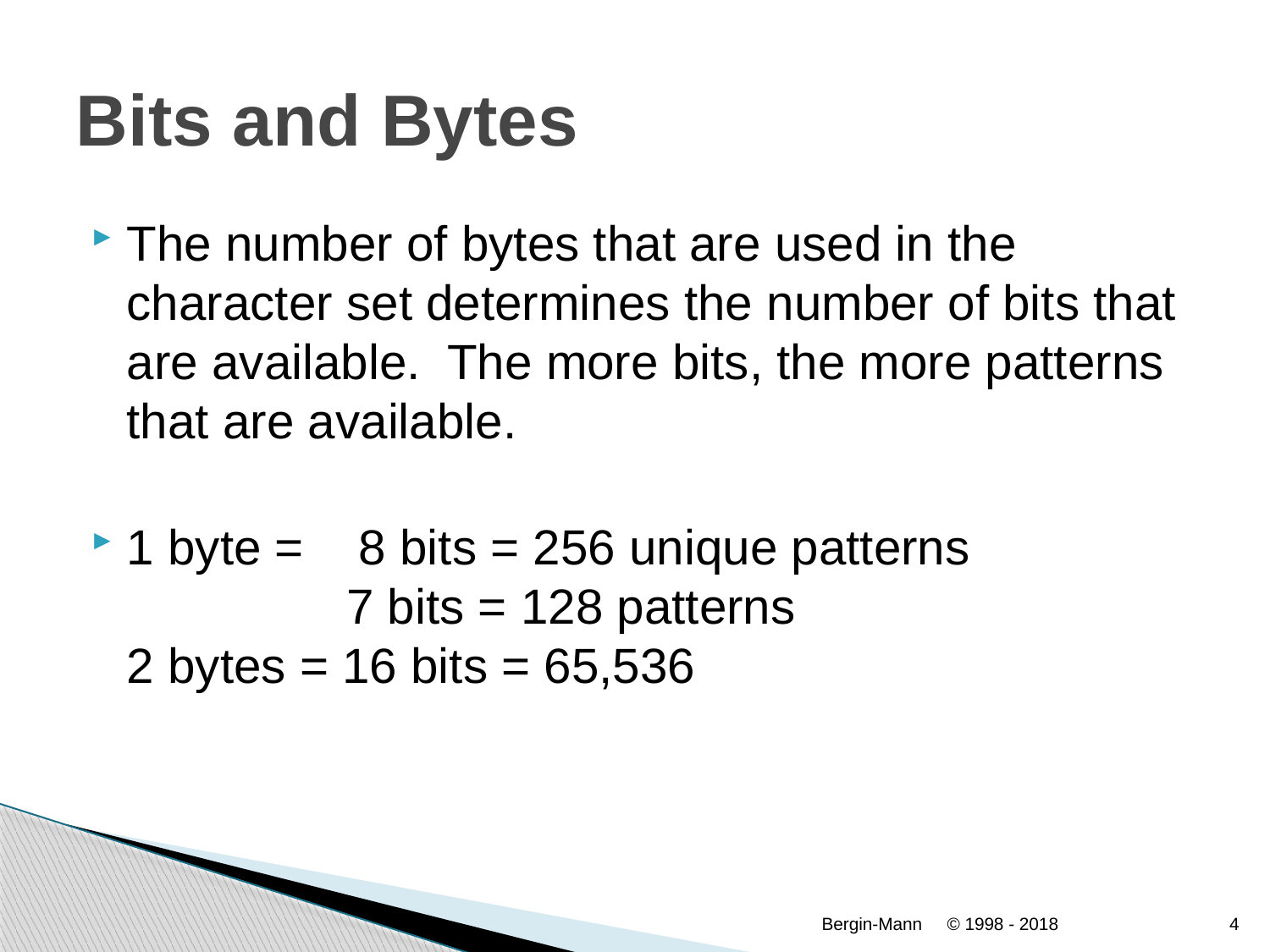

# Bits and Bytes
The number of bytes that are used in the character set determines the number of bits that are available.  The more bits, the more patterns that are available.
1 byte =    8 bits = 256 unique patterns
                7 bits = 128 patterns
2 bytes = 16 bits = 65,536
Bergin-Mann
© 1998 - 2018
4